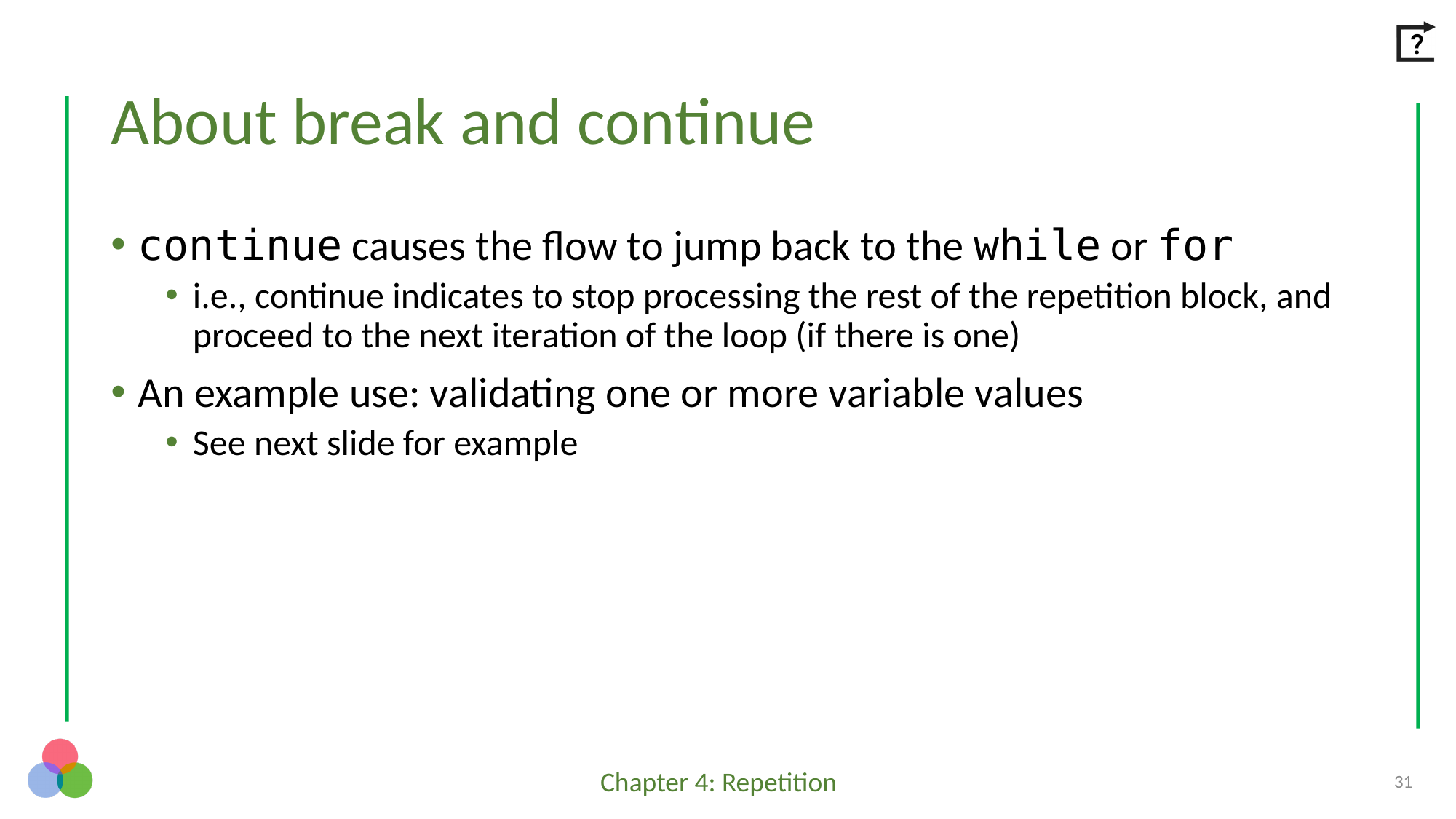

# About break and continue
continue causes the flow to jump back to the while or for
i.e., continue indicates to stop processing the rest of the repetition block, and proceed to the next iteration of the loop (if there is one)
An example use: validating one or more variable values
See next slide for example

31